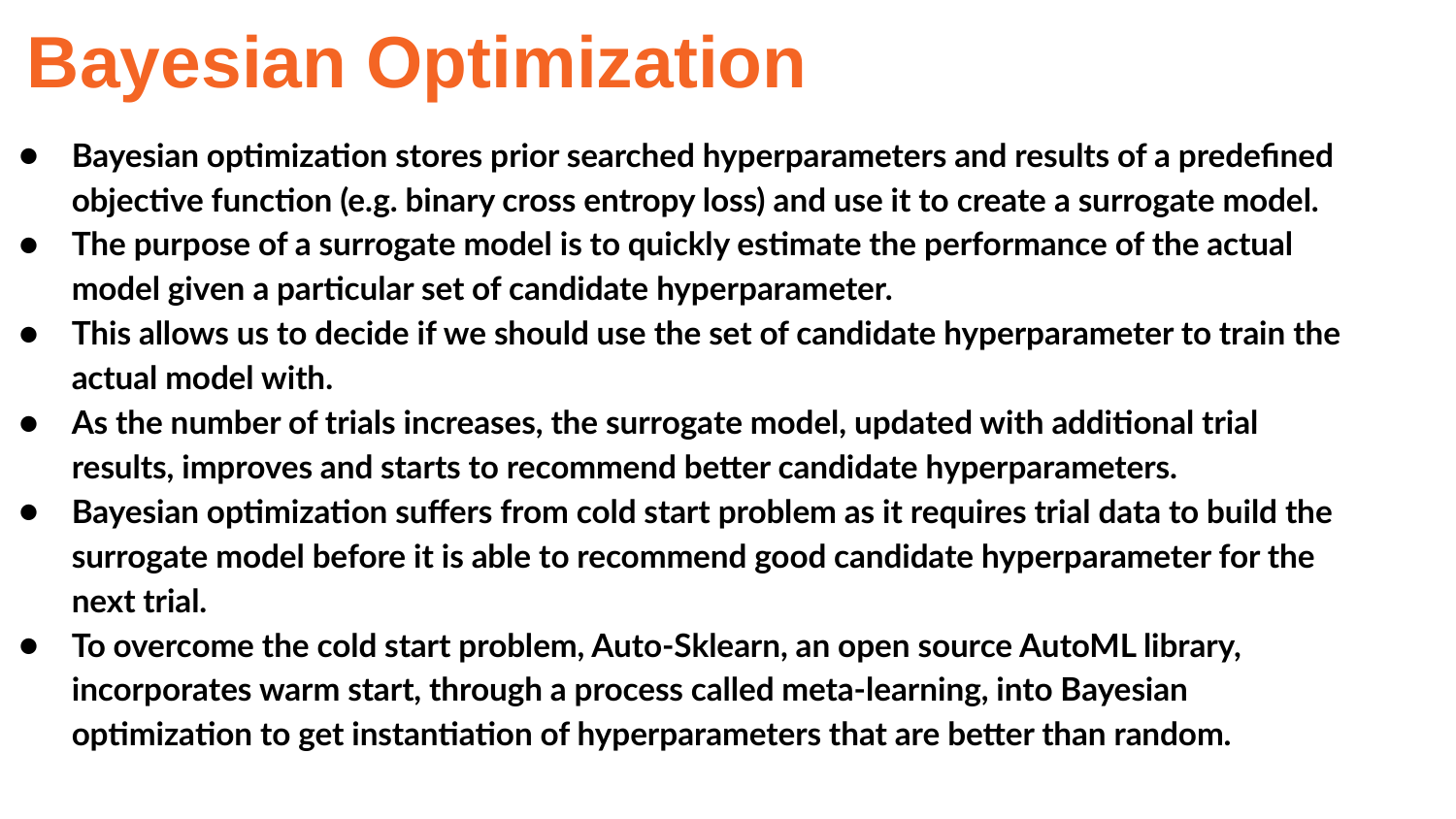

Bayesian Optimization

Bayesian optimization stores prior searched hyperparameters and results of a predefined objective function (e.g. binary cross entropy loss) and use it to create a surrogate model.
The purpose of a surrogate model is to quickly estimate the performance of the actual model given a particular set of candidate hyperparameter.
This allows us to decide if we should use the set of candidate hyperparameter to train the actual model with.
As the number of trials increases, the surrogate model, updated with additional trial results, improves and starts to recommend better candidate hyperparameters.
Bayesian optimization suffers from cold start problem as it requires trial data to build the surrogate model before it is able to recommend good candidate hyperparameter for the next trial.
To overcome the cold start problem, Auto-Sklearn, an open source AutoML library, incorporates warm start, through a process called meta-learning, into Bayesian optimization to get instantiation of hyperparameters that are better than random.